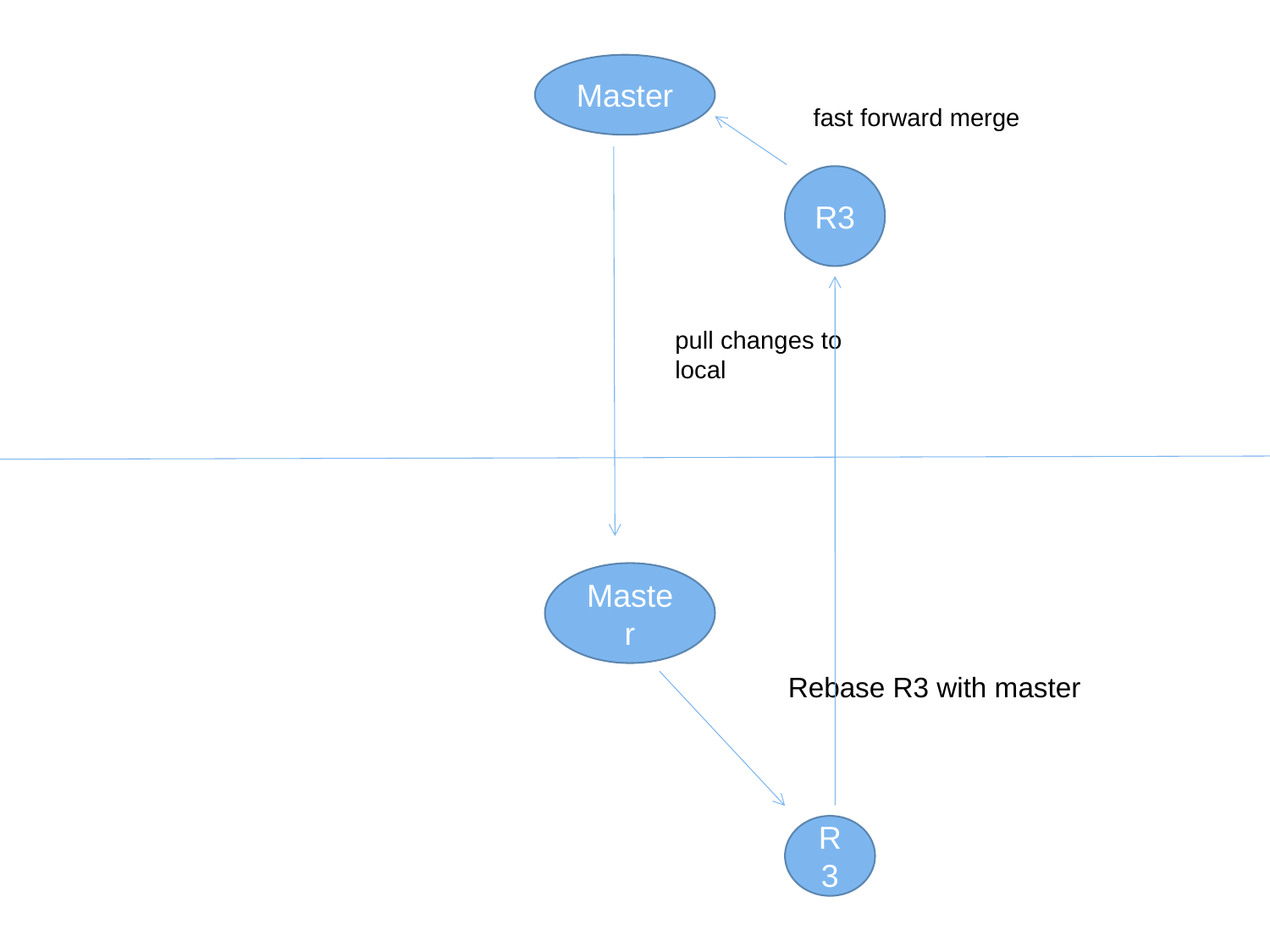

Master
fast forward merge
R3
pull changes to local
Master
Rebase R3 with master
R3